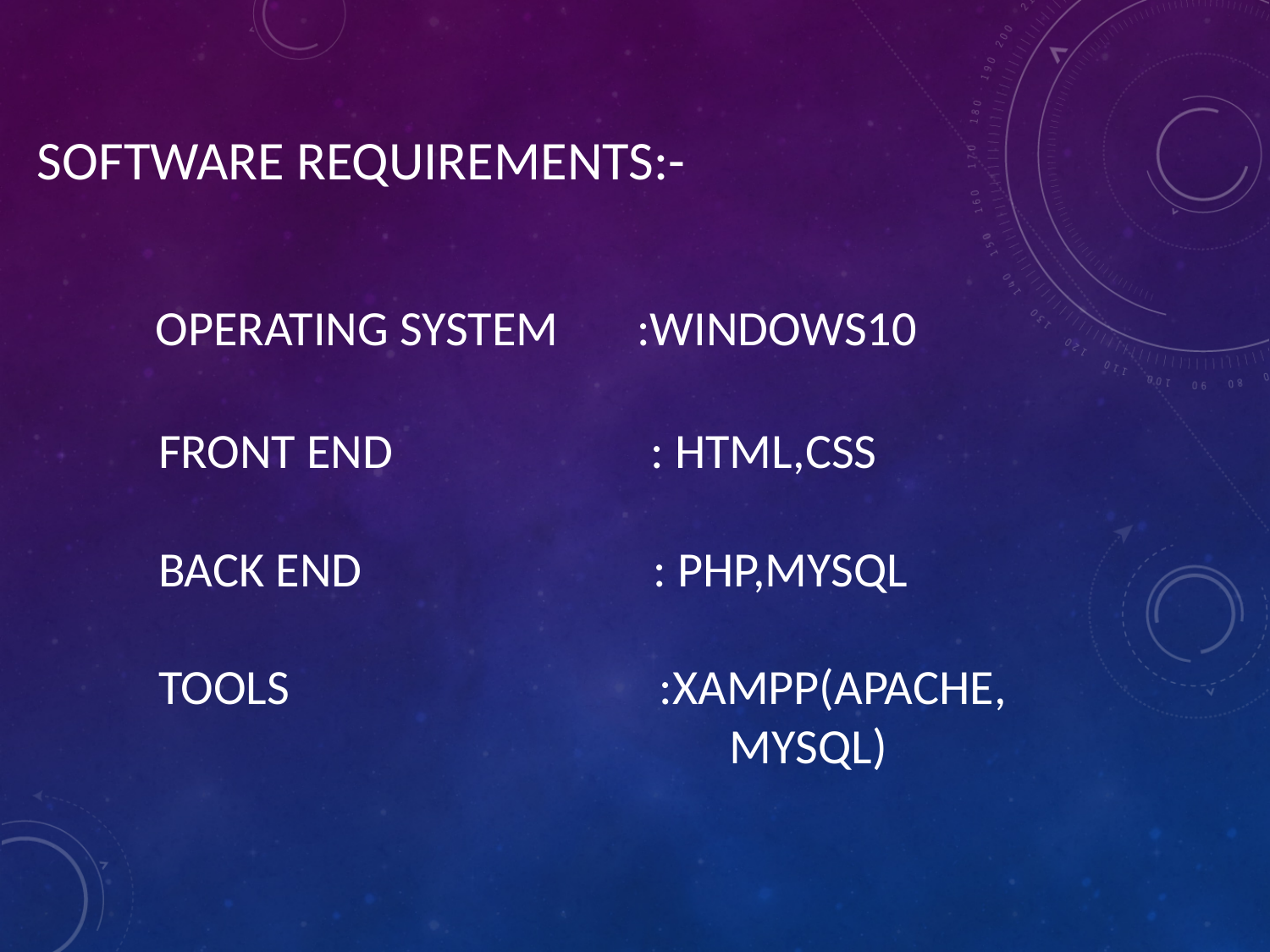

# SOFTWARE REQUIREMENTS:- OPERATING SYSTEM       :WINDOWS10 FRONT END                       : HTML,CSS BACK END                          : PHP,MYSQL TOOLS                                 :XAMPP(apache, MYSQL)